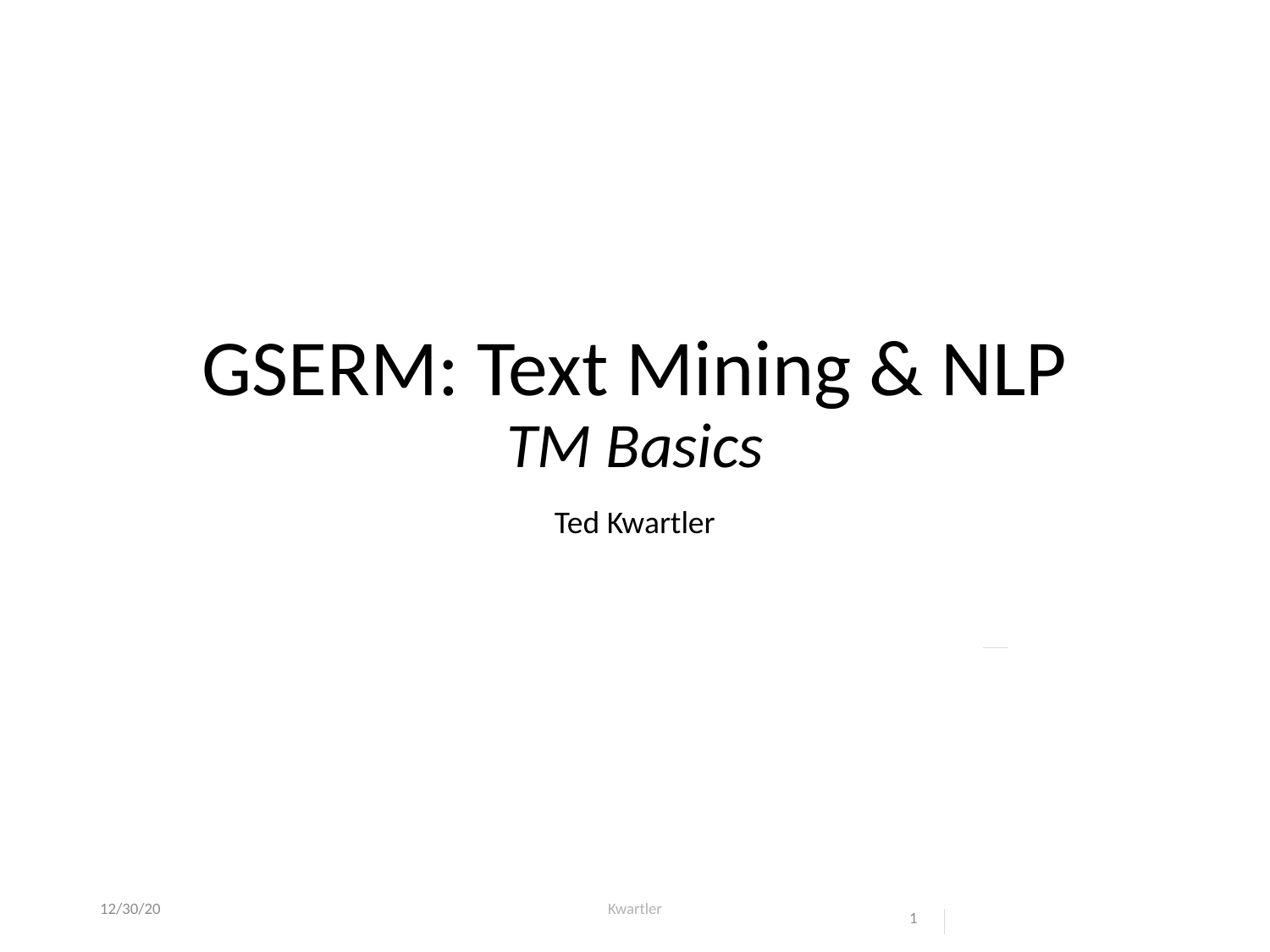

# GSERM: Text Mining & NLP TM Basics
Ted Kwartler
12/30/20
Kwartler
1